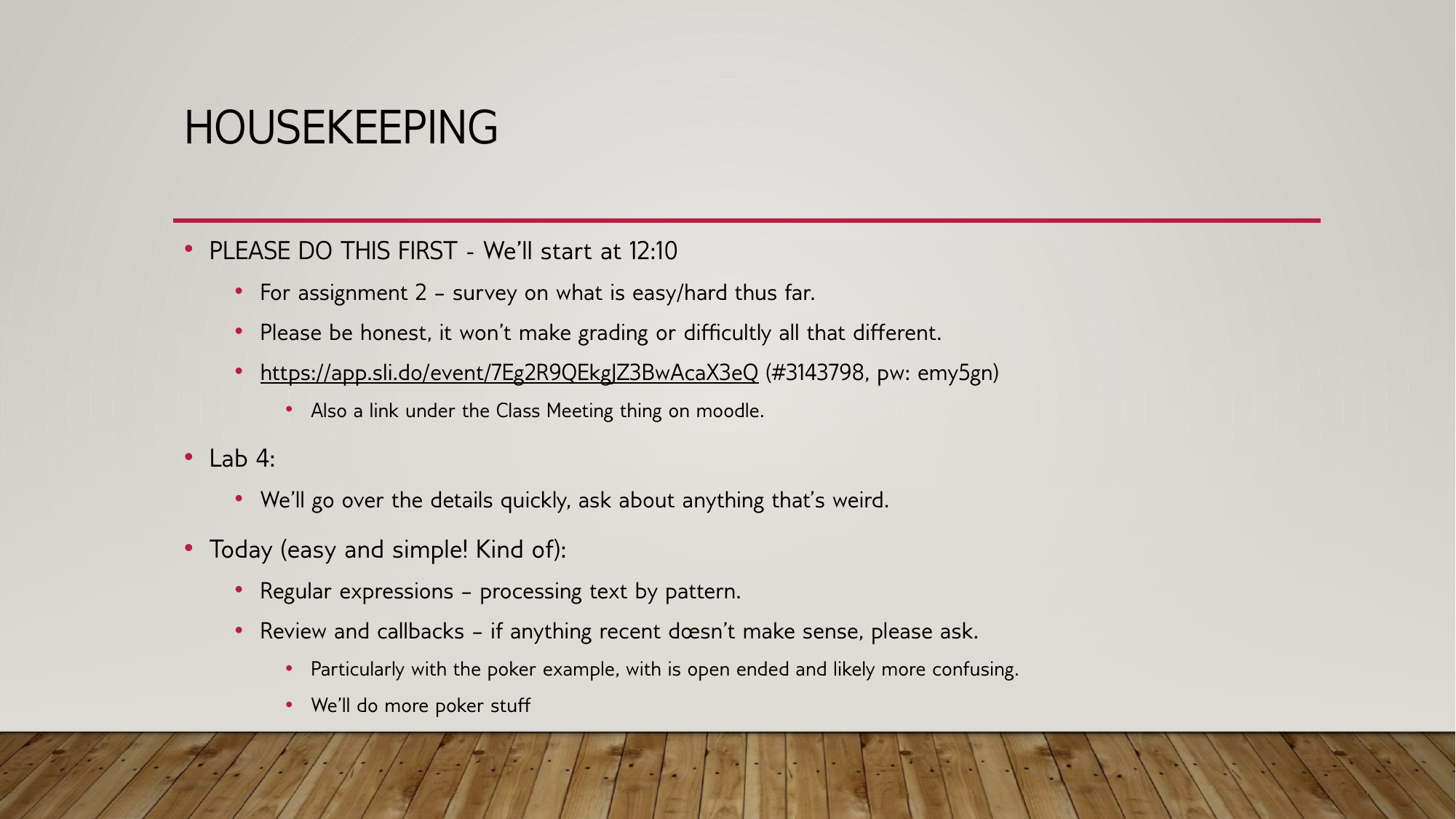

# Housekeeping
PLEASE DO THIS FIRST - We’ll start at 12:10
For assignment 2 – survey on what is easy/hard thus far.
Please be honest, it won’t make grading or difficultly all that different.
https://app.sli.do/event/7Eg2R9QEkgJZ3BwAcaX3eQ (#3143798, pw: emy5gn)
Also a link under the Class Meeting thing on moodle.
Lab 4:
We’ll go over the details quickly, ask about anything that’s weird.
Today (easy and simple! Kind of):
Regular expressions – processing text by pattern.
Review and callbacks – if anything recent doesn’t make sense, please ask.
Particularly with the poker example, with is open ended and likely more confusing.
We’ll do more poker stuff